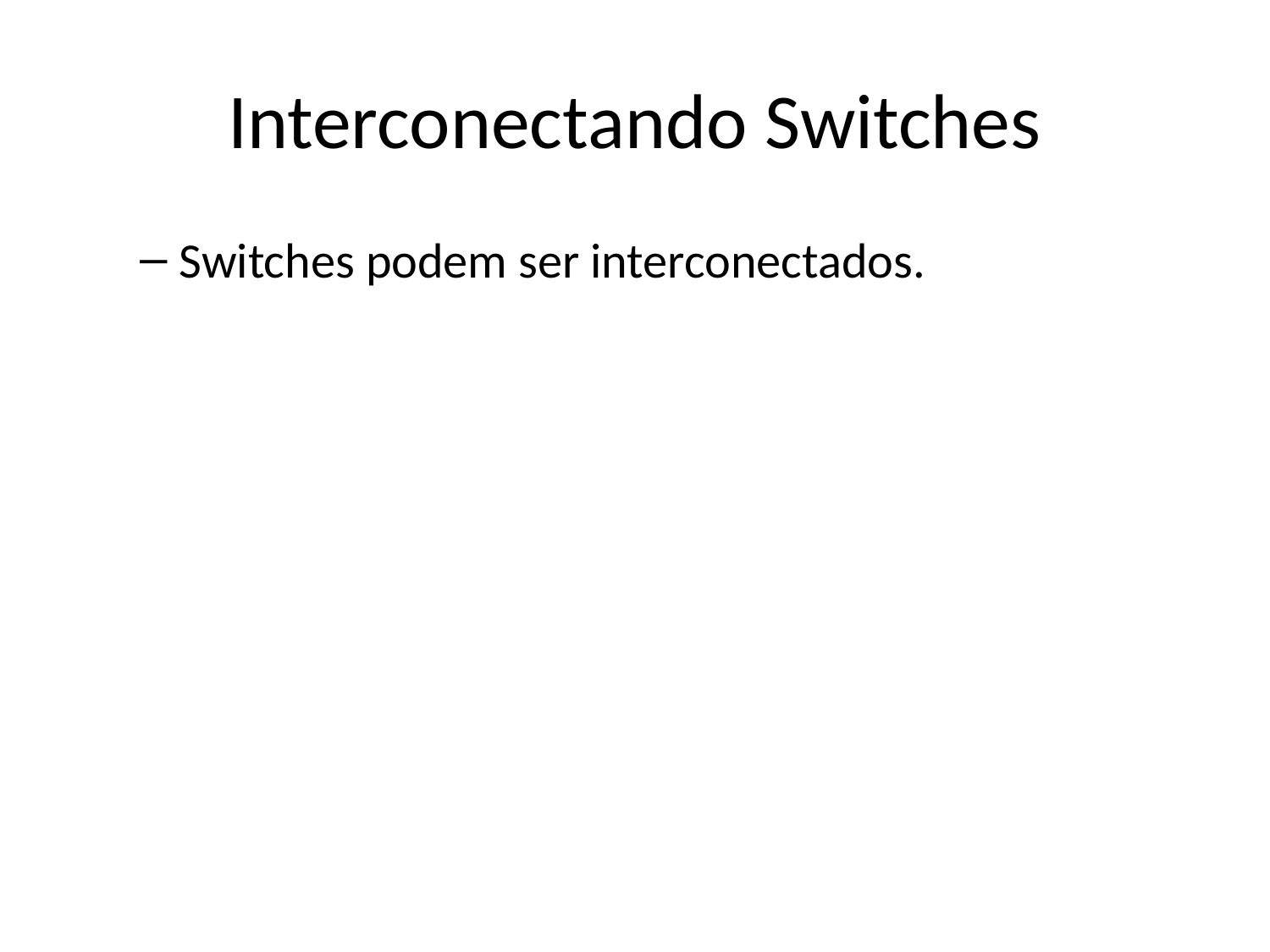

# Interconectando Switches
Switches podem ser interconectados.